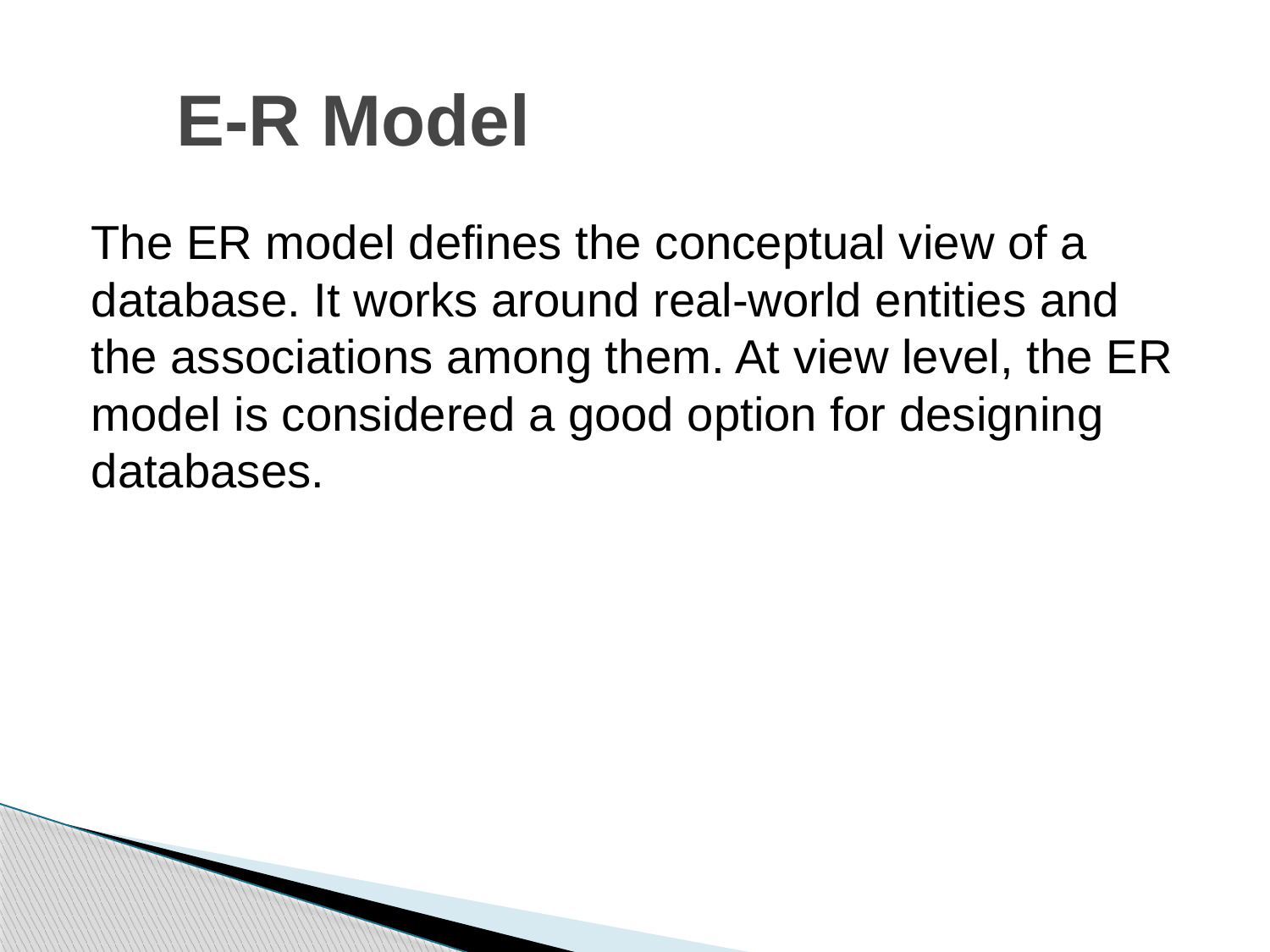

# E-R Model
The ER model defines the conceptual view of a database. It works around real-world entities and the associations among them. At view level, the ER model is considered a good option for designing databases.